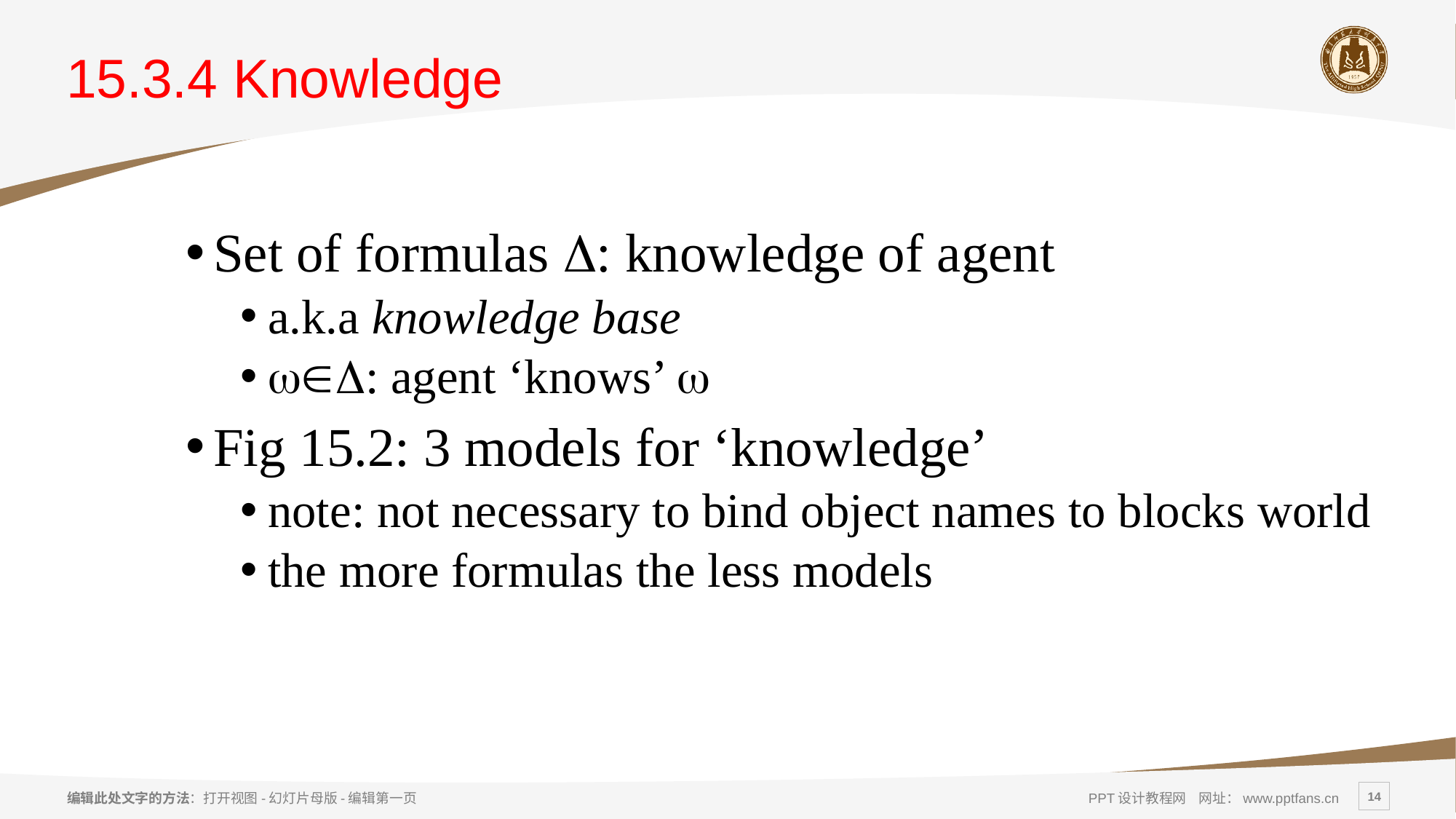

# 15.3.4 Knowledge
Set of formulas Δ: knowledge of agent
a.k.a knowledge base
ω∈Δ: agent ‘knows’ ω
Fig 15.2: 3 models for ‘knowledge’
note: not necessary to bind object names to blocks world
the more formulas the less models